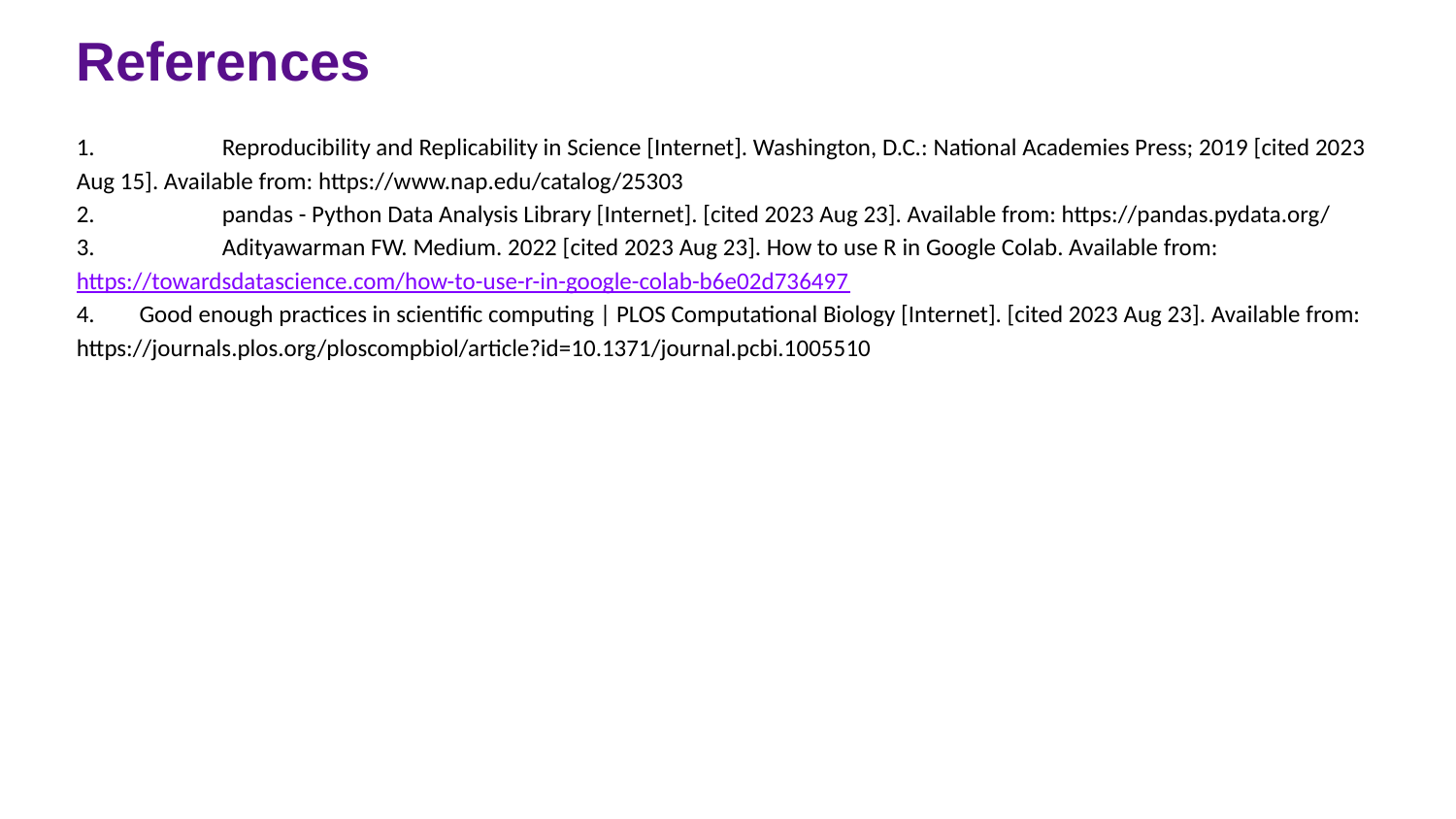

References
1.     	Reproducibility and Replicability in Science [Internet]. Washington, D.C.: National Academies Press; 2019 [cited 2023 Aug 15]. Available from: https://www.nap.edu/catalog/25303
2.     	pandas - Python Data Analysis Library [Internet]. [cited 2023 Aug 23]. Available from: https://pandas.pydata.org/
3.     	Adityawarman FW. Medium. 2022 [cited 2023 Aug 23]. How to use R in Google Colab. Available from: https://towardsdatascience.com/how-to-use-r-in-google-colab-b6e02d736497
4.        Good enough practices in scientific computing | PLOS Computational Biology [Internet]. [cited 2023 Aug 23]. Available from: https://journals.plos.org/ploscompbiol/article?id=10.1371/journal.pcbi.1005510